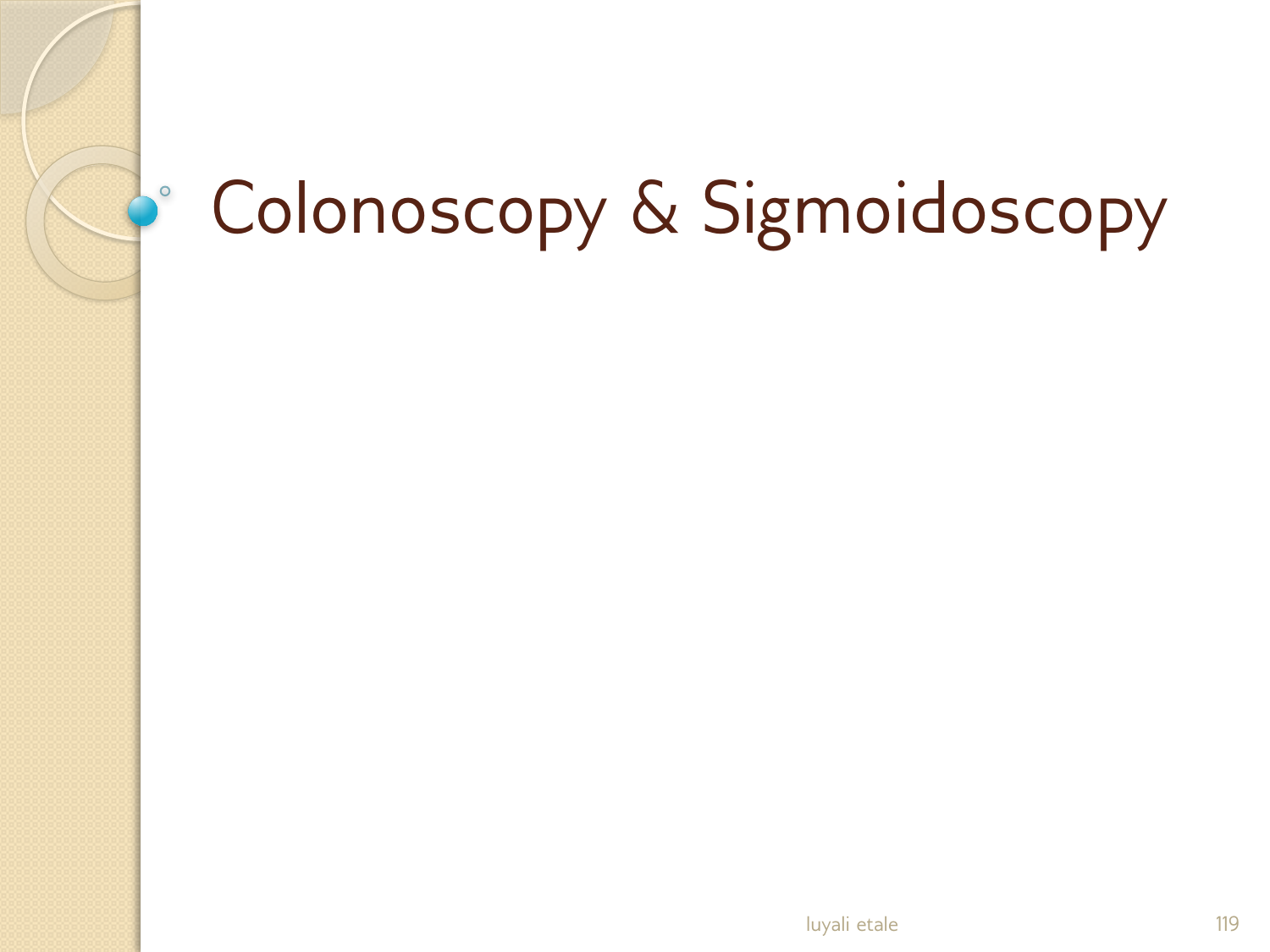

# Colonoscopy & Sigmoidoscopy
luyali etale
119